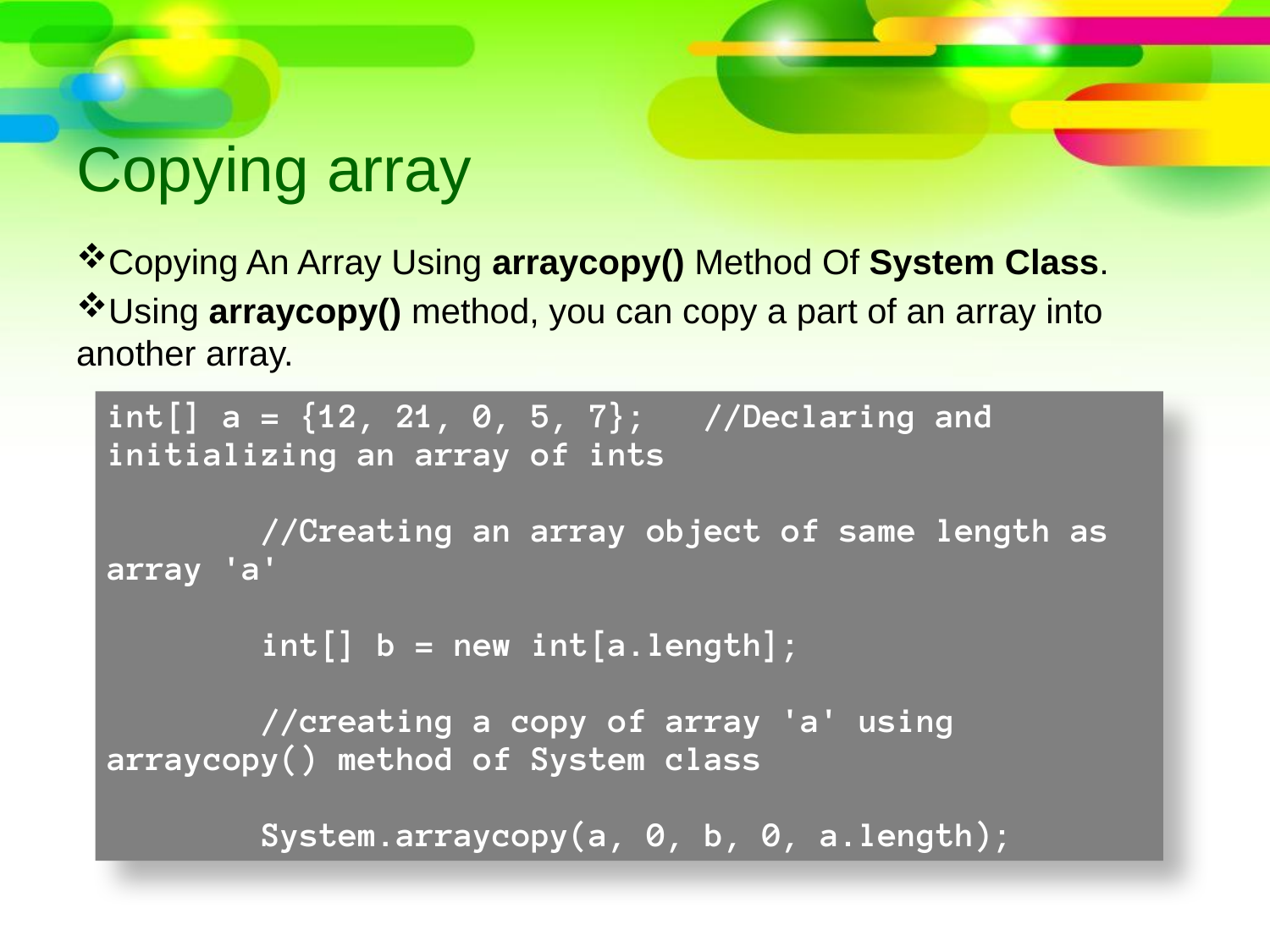

# Copying array
Copying An Array Using arraycopy() Method Of System Class.
Using arraycopy() method, you can copy a part of an array into another array.
int[] a = {12, 21, 0, 5, 7};   //Declaring and initializing an array of ints

        //Creating an array object of same length as array 'a'

        int[] b = new int[a.length];

        //creating a copy of array 'a' using arraycopy() method of System class

        System.arraycopy(a, 0, b, 0, a.length);